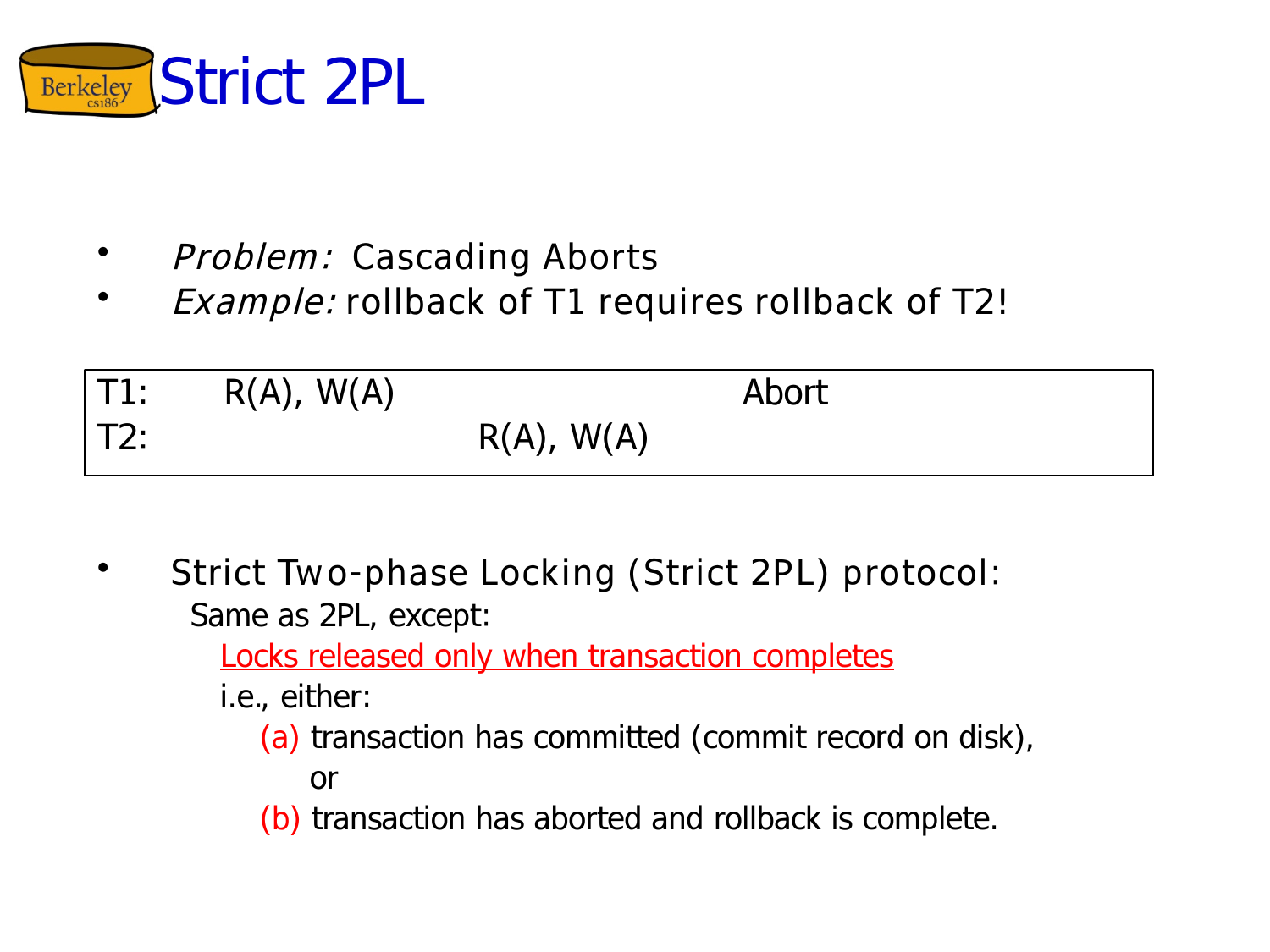

# Strict 2PL
Problem:  Cascading Aborts
Example: rollback of T1 requires rollback of T2!

T1:	R(A), W(A)			 Abort
T2:			R(A), W(A)

Strict Two-phase Locking (Strict 2PL) protocol:
   Same as 2PL, except:
      Locks released only when transaction completes
      i.e., either:
          (a) transaction has committed (commit record on disk),
               or
          (b) transaction has aborted and rollback is complete.